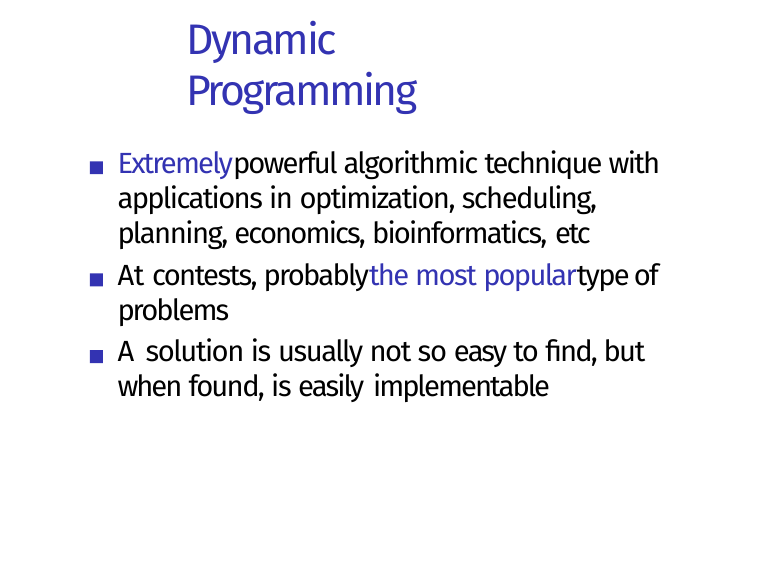

# Dynamic Programming
Extremelypowerful algorithmic technique with  applications in optimization, scheduling,  planning, economics, bioinformatics, etc
At contests, probablythe most populartype of  problems
A solution is usually not so easy to find, but  when found, is easily implementable